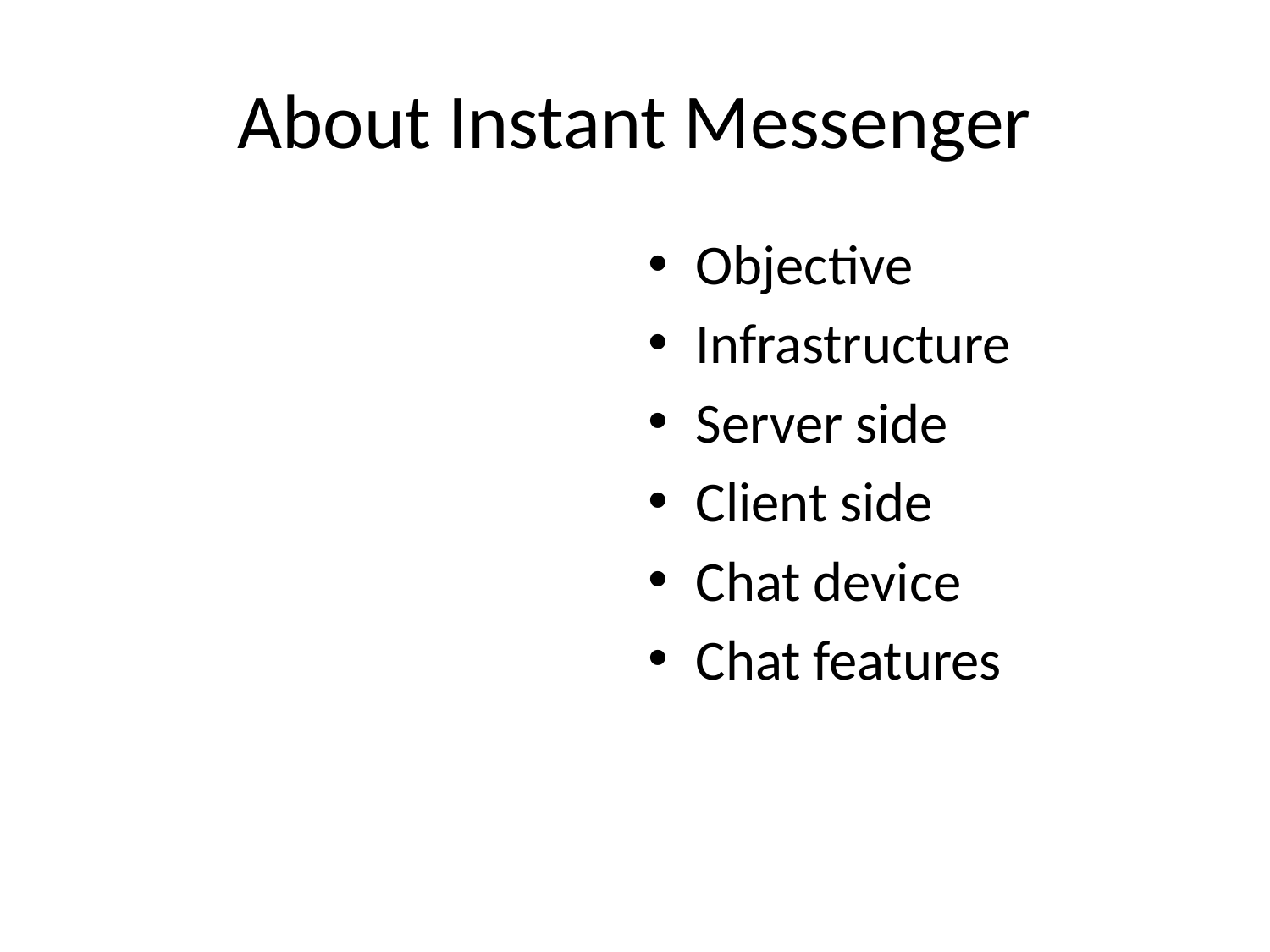

# About Instant Messenger
Objective
Infrastructure
Server side
Client side
Chat device
Chat features